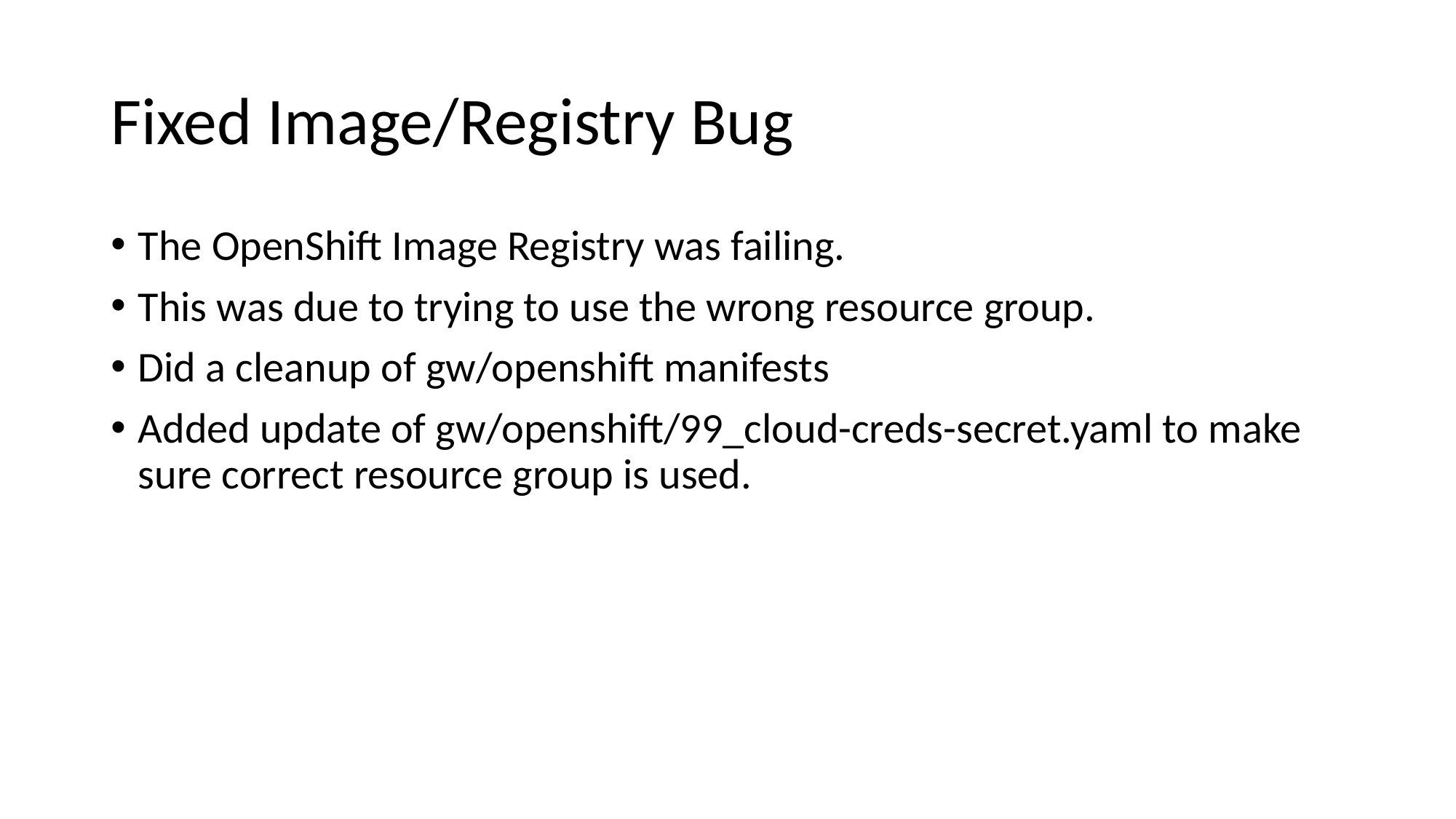

# Fixed Image/Registry Bug
The OpenShift Image Registry was failing.
This was due to trying to use the wrong resource group.
Did a cleanup of gw/openshift manifests
Added update of gw/openshift/99_cloud-creds-secret.yaml to make sure correct resource group is used.